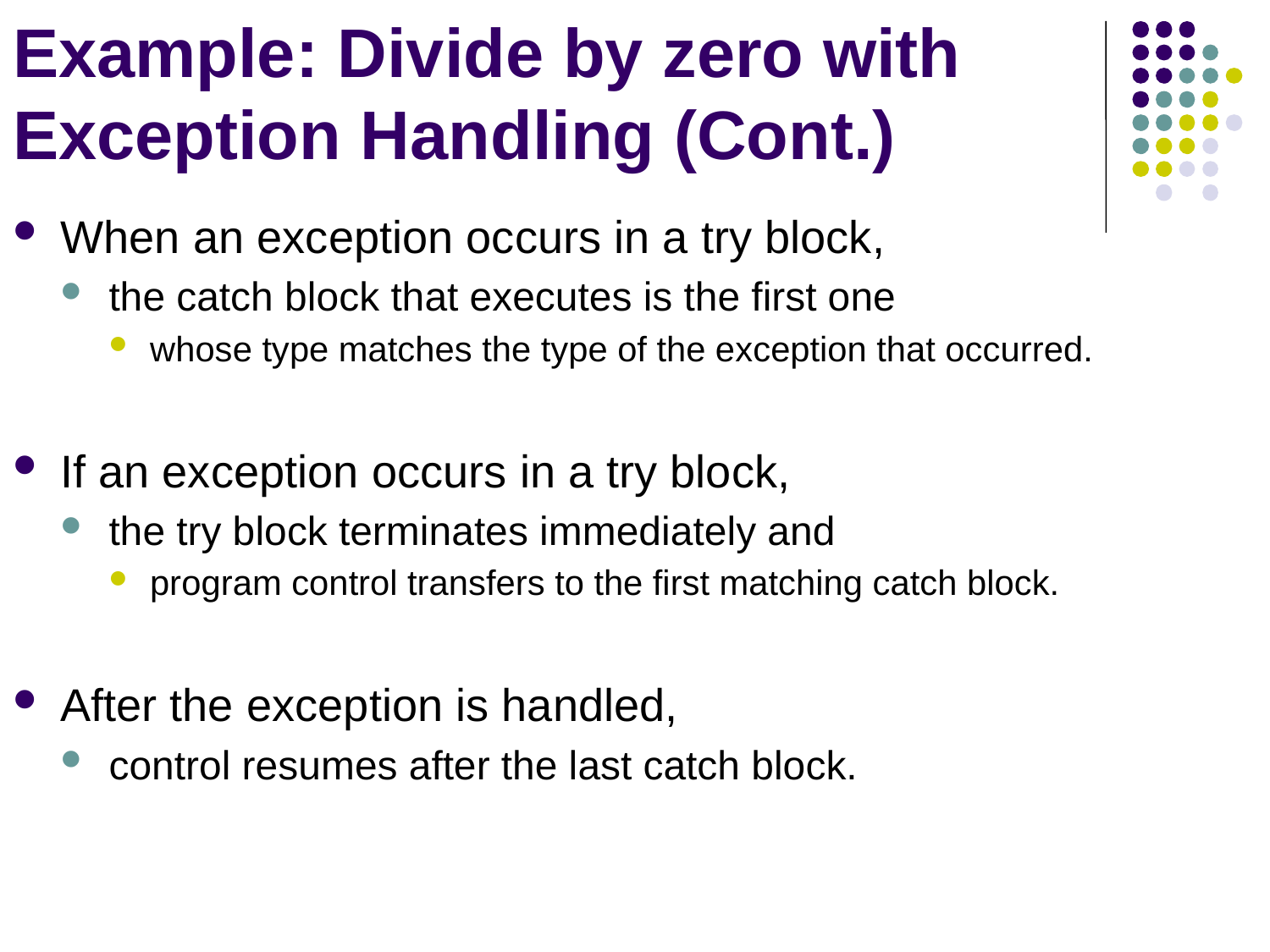

# Example: Divide by zero with Exception Handling (Cont.)
When an exception occurs in a try block,
the catch block that executes is the first one
whose type matches the type of the exception that occurred.

If an exception occurs in a try block,
the try block terminates immediately and
program control transfers to the first matching catch block.

After the exception is handled,
control resumes after the last catch block.